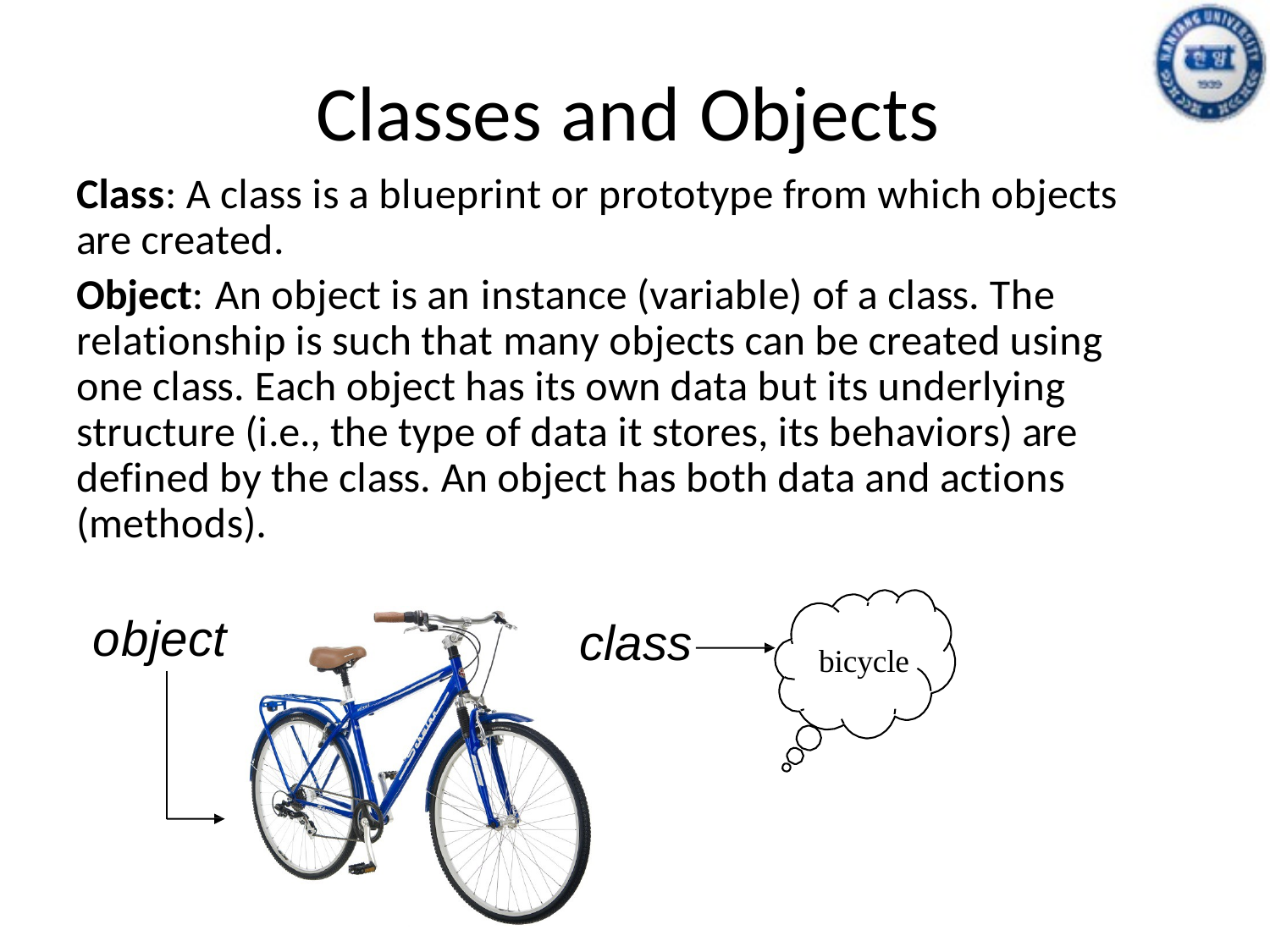

# Classes and Objects
Class: A class is a blueprint or prototype from which objects are created.
Object: An object is an instance (variable) of a class. The relationship is such that many objects can be created using one class. Each object has its own data but its underlying structure (i.e., the type of data it stores, its behaviors) are defined by the class. An object has both data and actions (methods).

object

class

bicycle